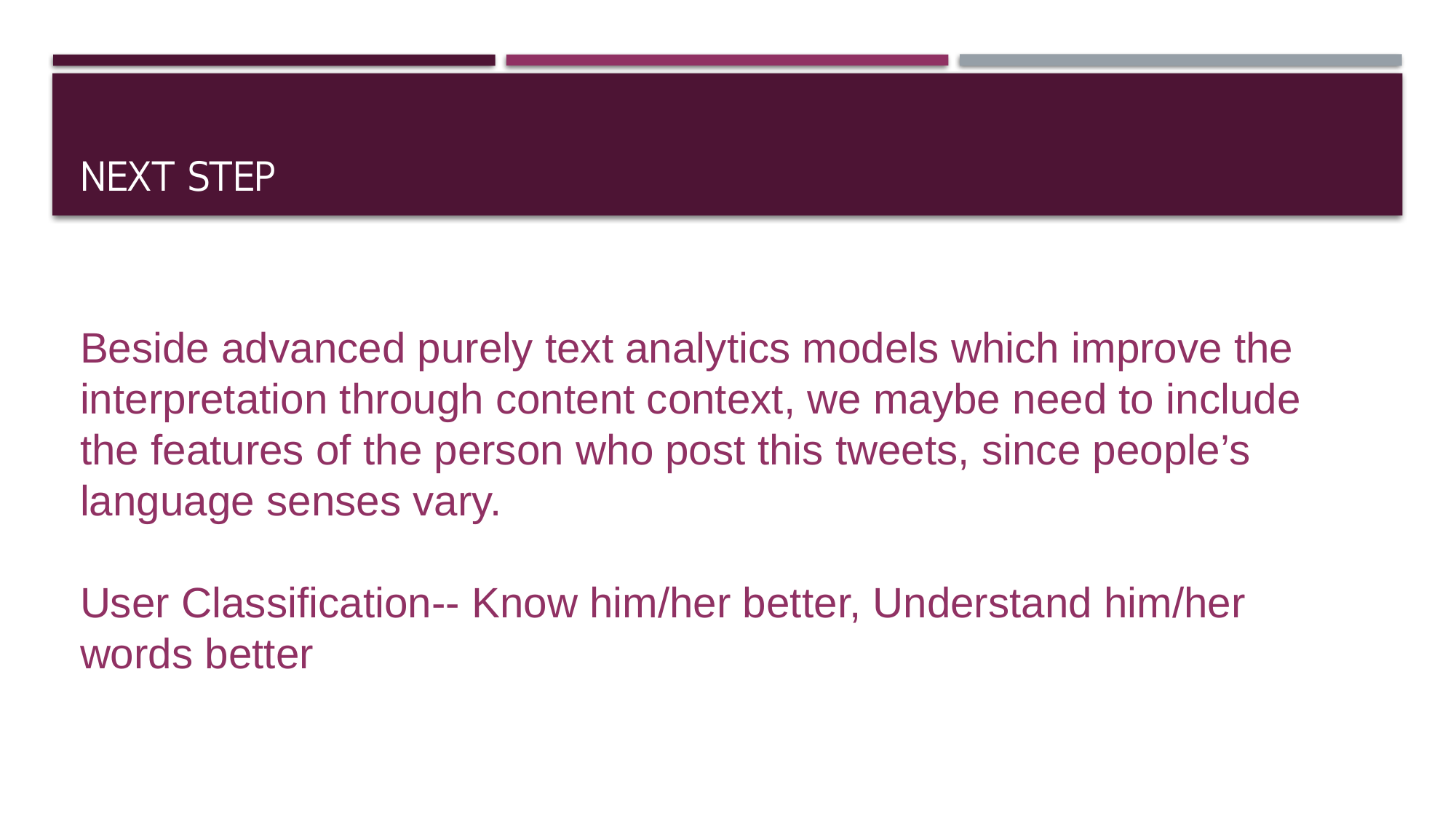

# NEXT STEP
Beside advanced purely text analytics models which improve the interpretation through content context, we maybe need to include the features of the person who post this tweets, since people’s language senses vary.

User Classification-- Know him/her better, Understand him/her words better